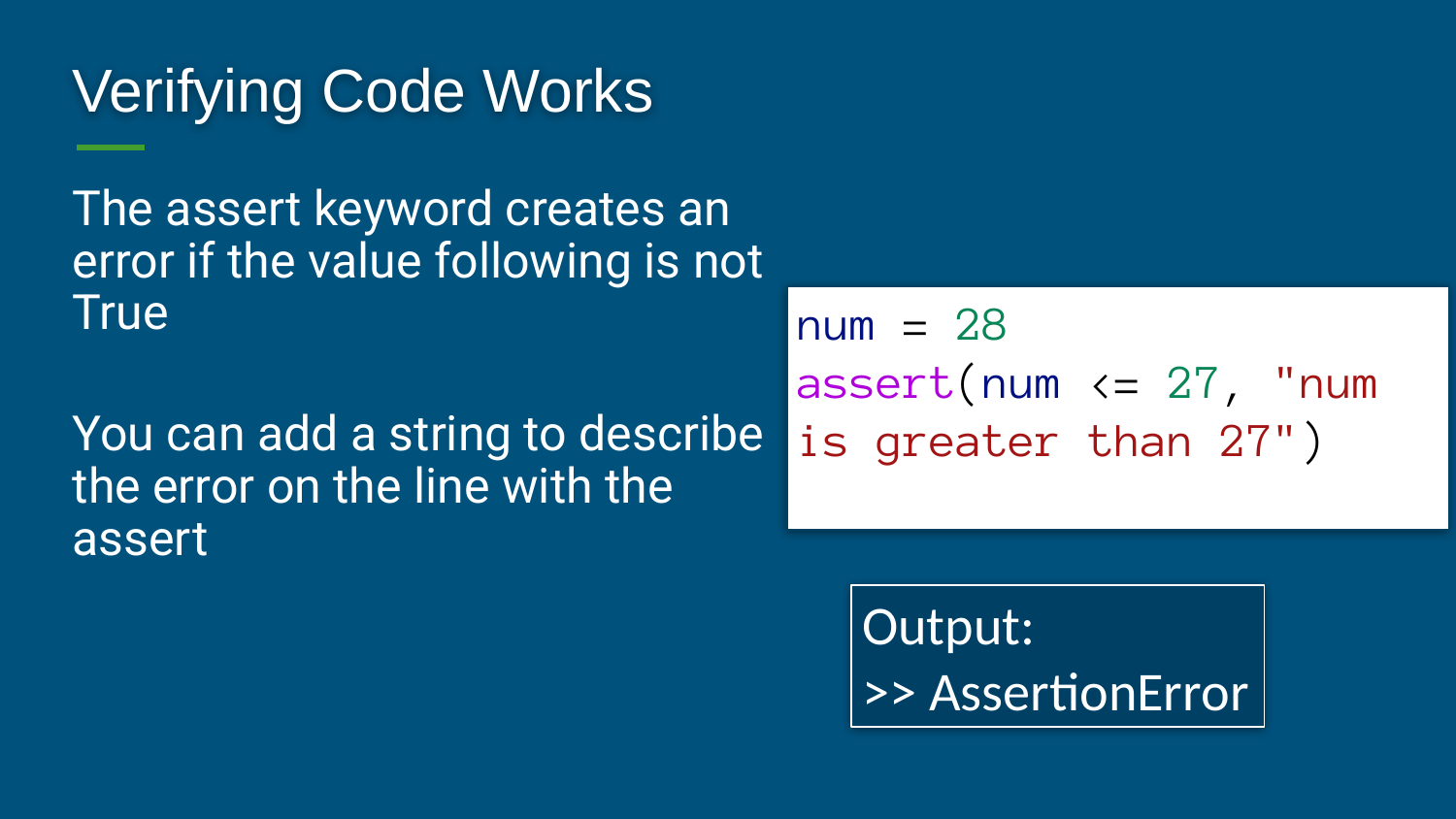

# Verifying Code Works
The assert keyword creates an error if the value following is not True

You can add a string to describe the error on the line with the assert

num = 28
assert(num <= 27, "num is greater than 27")

Output:
>> AssertionError